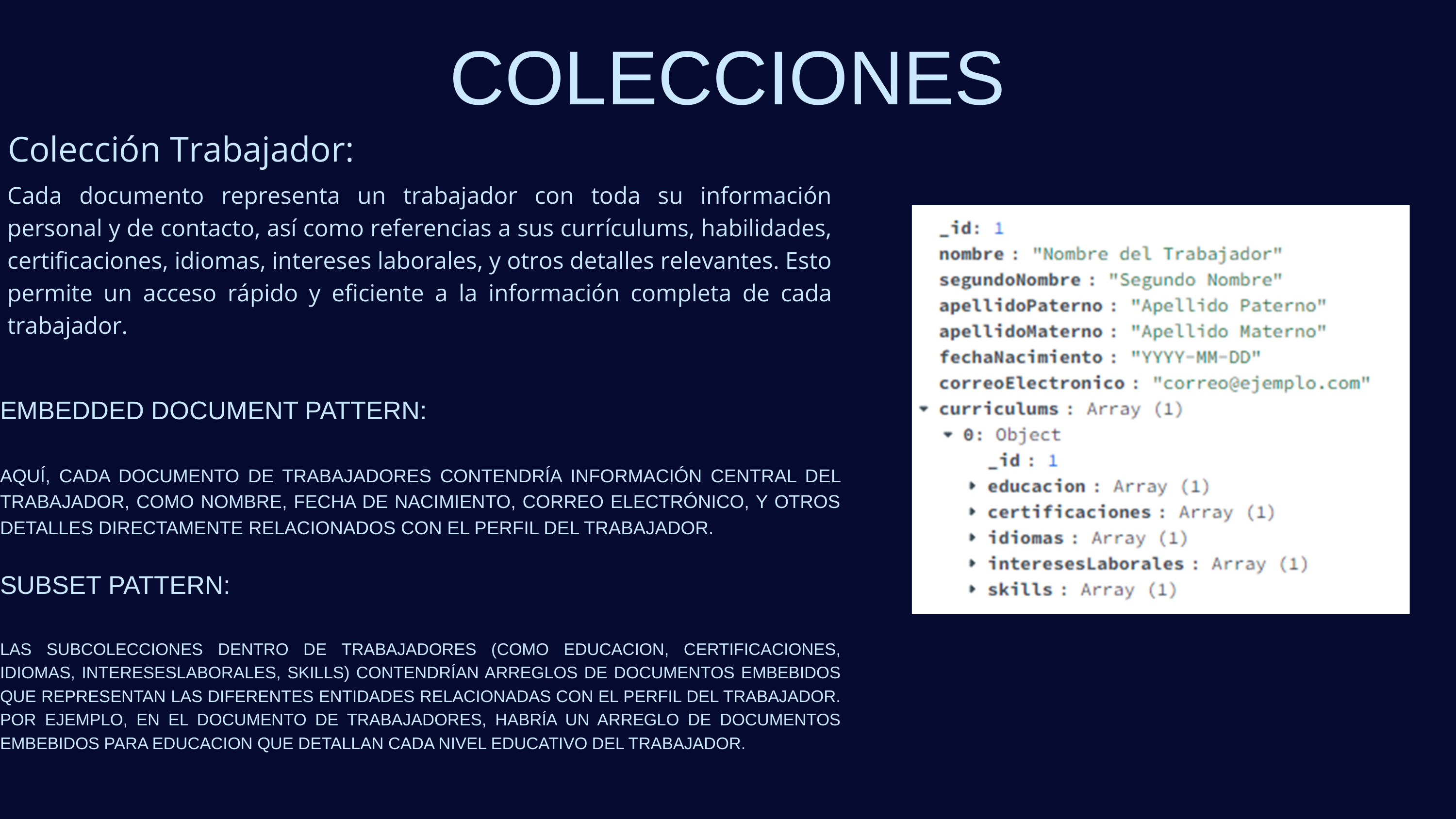

COLECCIONES
Colección Trabajador:
Cada documento representa un trabajador con toda su información personal y de contacto, así como referencias a sus currículums, habilidades, certificaciones, idiomas, intereses laborales, y otros detalles relevantes. Esto permite un acceso rápido y eficiente a la información completa de cada trabajador.

EMBEDDED DOCUMENT PATTERN:

AQUÍ, CADA DOCUMENTO DE TRABAJADORES CONTENDRÍA INFORMACIÓN CENTRAL DEL TRABAJADOR, COMO NOMBRE, FECHA DE NACIMIENTO, CORREO ELECTRÓNICO, Y OTROS DETALLES DIRECTAMENTE RELACIONADOS CON EL PERFIL DEL TRABAJADOR.

SUBSET PATTERN:

LAS SUBCOLECCIONES DENTRO DE TRABAJADORES (COMO EDUCACION, CERTIFICACIONES, IDIOMAS, INTERESESLABORALES, SKILLS) CONTENDRÍAN ARREGLOS DE DOCUMENTOS EMBEBIDOS QUE REPRESENTAN LAS DIFERENTES ENTIDADES RELACIONADAS CON EL PERFIL DEL TRABAJADOR. POR EJEMPLO, EN EL DOCUMENTO DE TRABAJADORES, HABRÍA UN ARREGLO DE DOCUMENTOS EMBEBIDOS PARA EDUCACION QUE DETALLAN CADA NIVEL EDUCATIVO DEL TRABAJADOR.